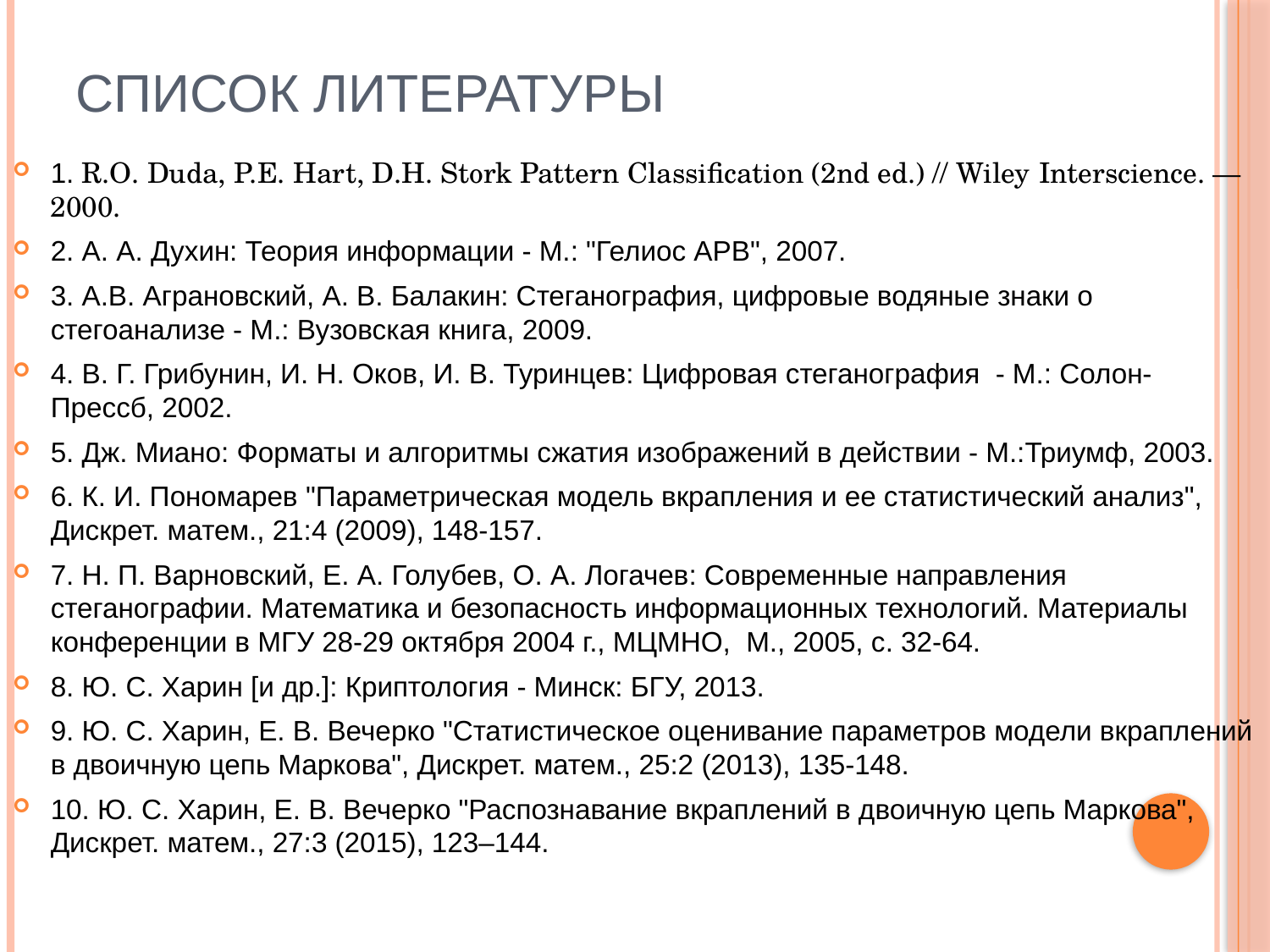

# Список литературы
1. R.O. Duda, P.E. Hart, D.H. Stork Pattern Classification (2nd ed.) // Wiley Interscience. — 2000.
2. А. А. Духин: Теория информации - М.: "Гелиос АРВ", 2007.
3. А.В. Аграновский, А. В. Балакин: Стеганография, цифровые водяные знаки о стегоанализе - М.: Вузовская книга, 2009.
4. В. Г. Грибунин, И. Н. Оков, И. В. Туринцев: Цифровая стеганография  - М.: Солон-Прессб, 2002.
5. Дж. Миано: Форматы и алгоритмы сжатия изображений в действии - М.:Триумф, 2003.
6. К. И. Пономарев "Параметрическая модель вкрапления и ее статистический анализ", Дискрет. матем., 21:4 (2009), 148-157.
7. Н. П. Варновский, Е. А. Голубев, О. А. Логачев: Современные направления стеганографии. Математика и безопасность информационных технологий. Материалы конференции в МГУ 28-29 октября 2004 г., МЦМНО,  М., 2005, с. 32-64.
8. Ю. С. Харин [и др.]: Криптология - Минск: БГУ, 2013.
9. Ю. С. Харин, Е. В. Вечерко "Статистическое оценивание параметров модели вкраплений в двоичную цепь Маркова", Дискрет. матем., 25:2 (2013), 135-148.
10. Ю. С. Харин, Е. В. Вечерко "Распознавание вкраплений в двоичную цепь Маркова", Дискрет. матем., 27:3 (2015), 123–144.